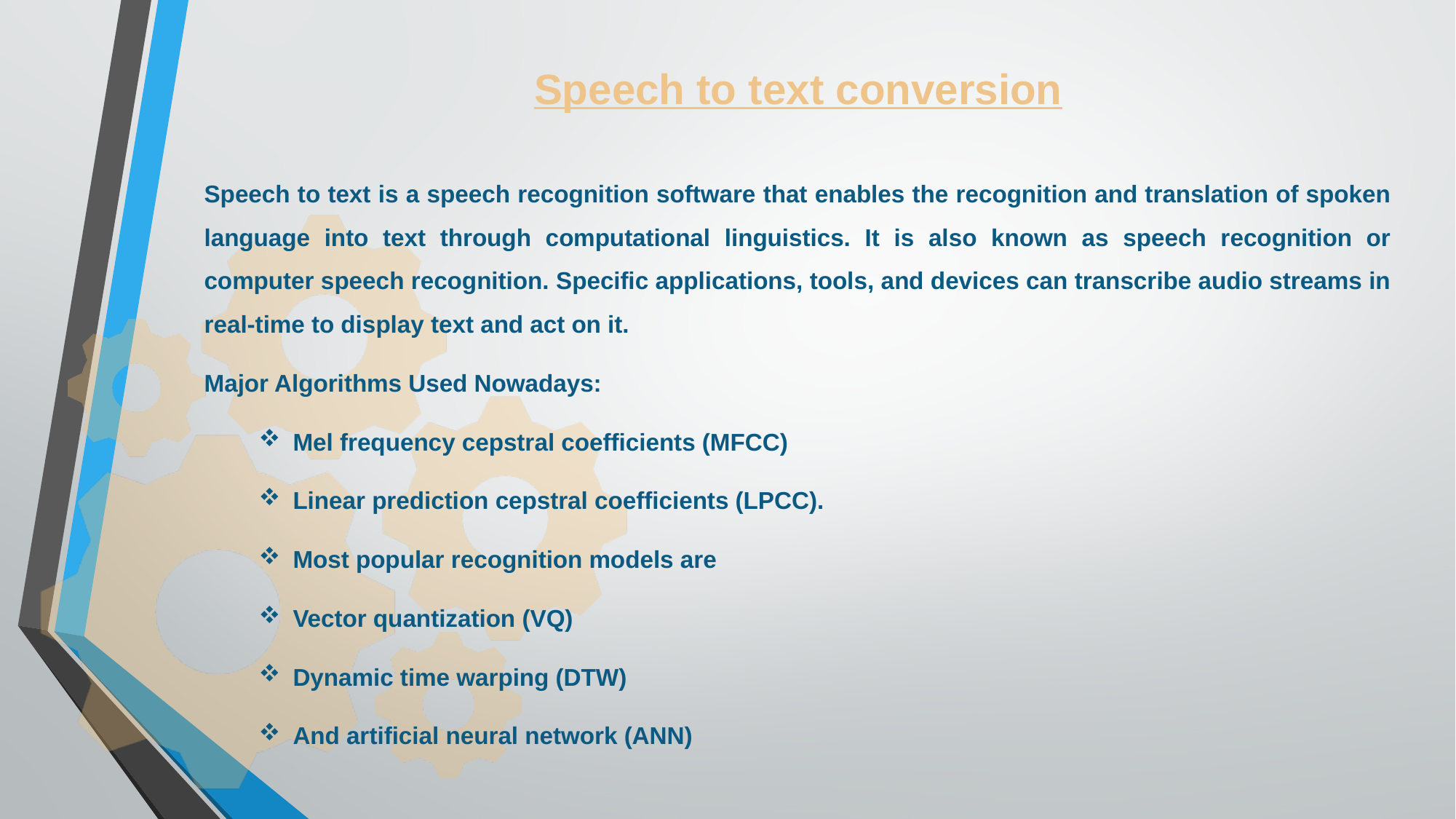

Speech to text conversion

Speech to text is a speech recognition software that enables the recognition and translation of spoken language into text through computational linguistics. It is also known as speech recognition or computer speech recognition. Specific applications, tools, and devices can transcribe audio streams in real-time to display text and act on it.
Major Algorithms Used Nowadays:
Mel frequency cepstral coefficients (MFCC)
Linear prediction cepstral coefficients (LPCC).
Most popular recognition models are
Vector quantization (VQ)
Dynamic time warping (DTW)
And artificial neural network (ANN)